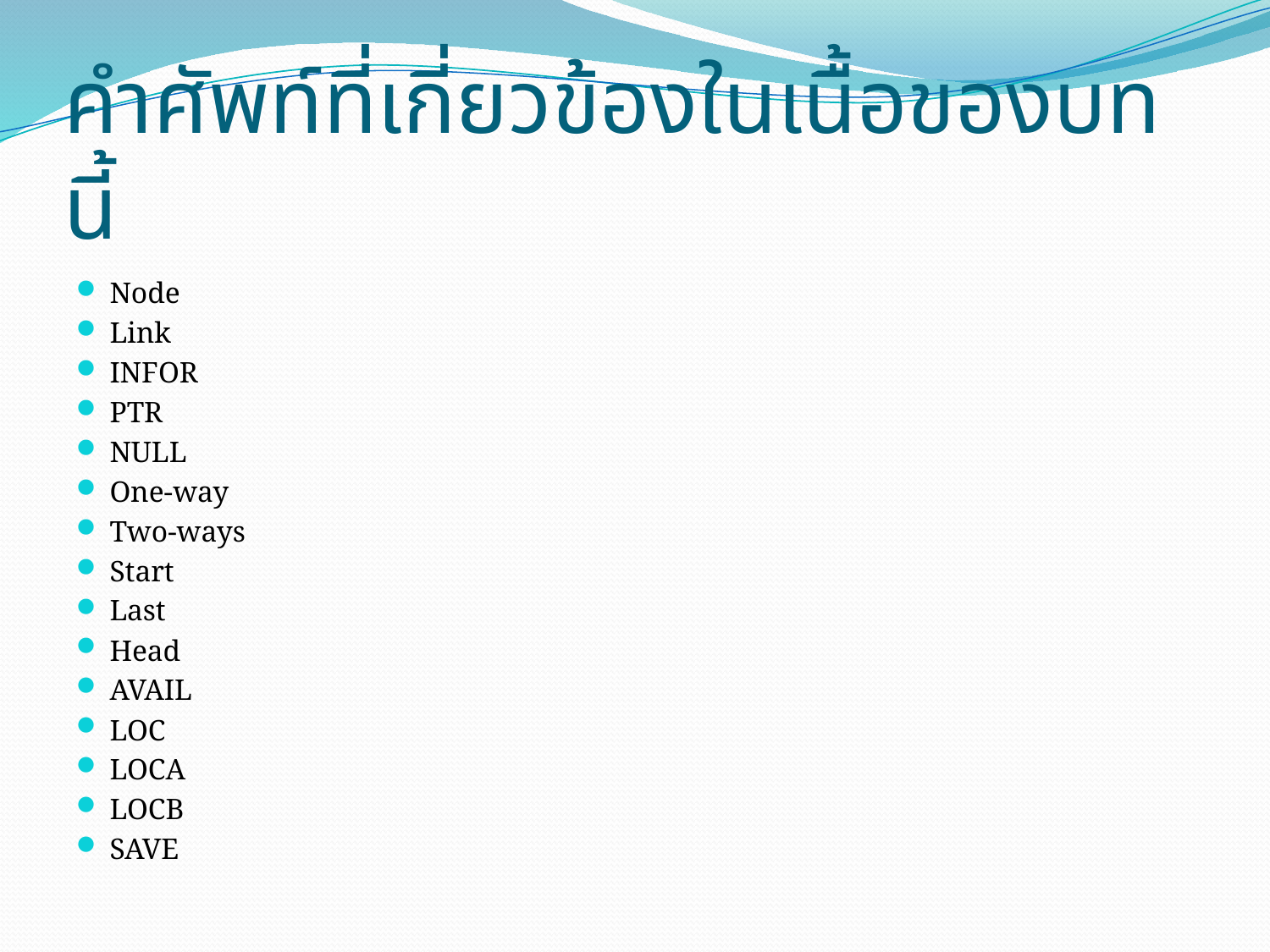

# คำศัพท์ที่เกี่ยวข้องในเนื้อของบทนี้
Node
Link
INFOR
PTR
NULL
One-way
Two-ways
Start
Last
Head
AVAIL
LOC
LOCA
LOCB
SAVE